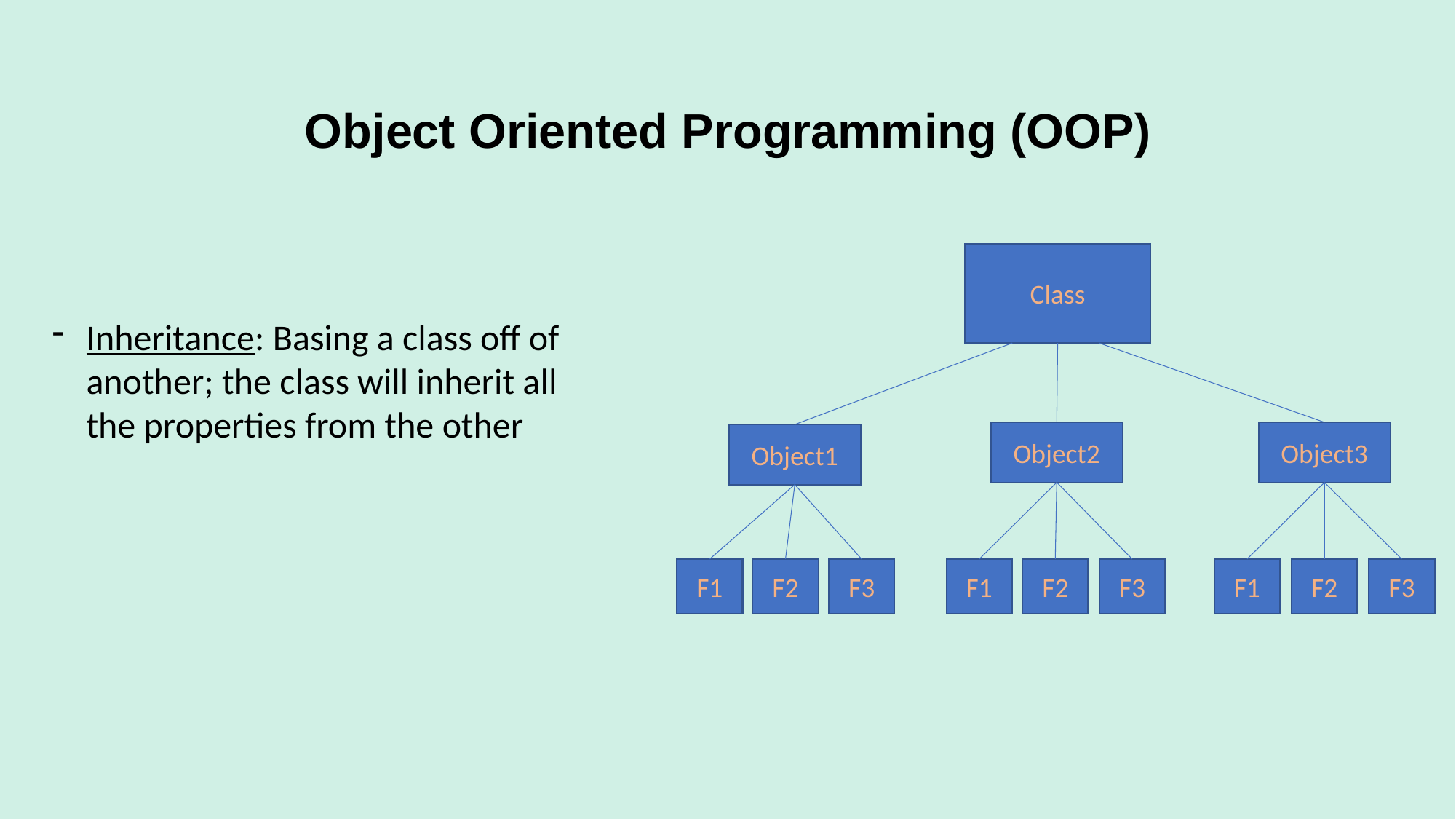

Object Oriented Programming (OOP)
Class
Inheritance: Basing a class off of another; the class will inherit all the properties from the other

Object3
Object2
Object1
F1
F1
F2
F3
F2
F3
F3
F2
F1